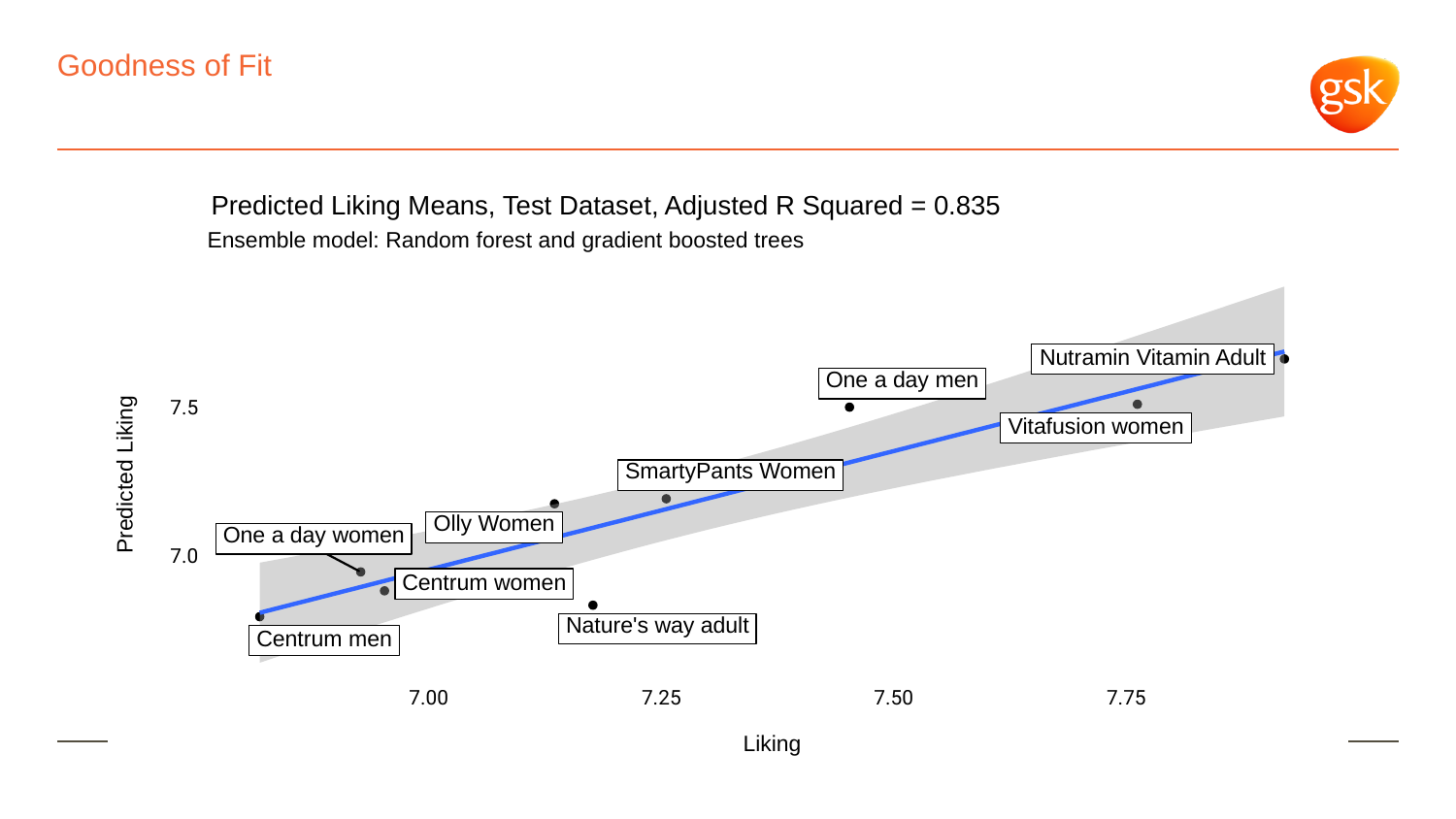

# Goodness of Fit

Predicted Liking Means, Test Dataset, Adjusted R Squared = 0.835
Ensemble model: Random forest and gradient boosted trees

Nutramin Vitamin Adult

One a day men

7.5

Vitafusion women

SmartyPants Women
Predicted Liking

Olly Women

One a day women
7.0

Centrum women

Nature's way adult

Centrum men
7.00
7.25
7.50
7.75

Liking